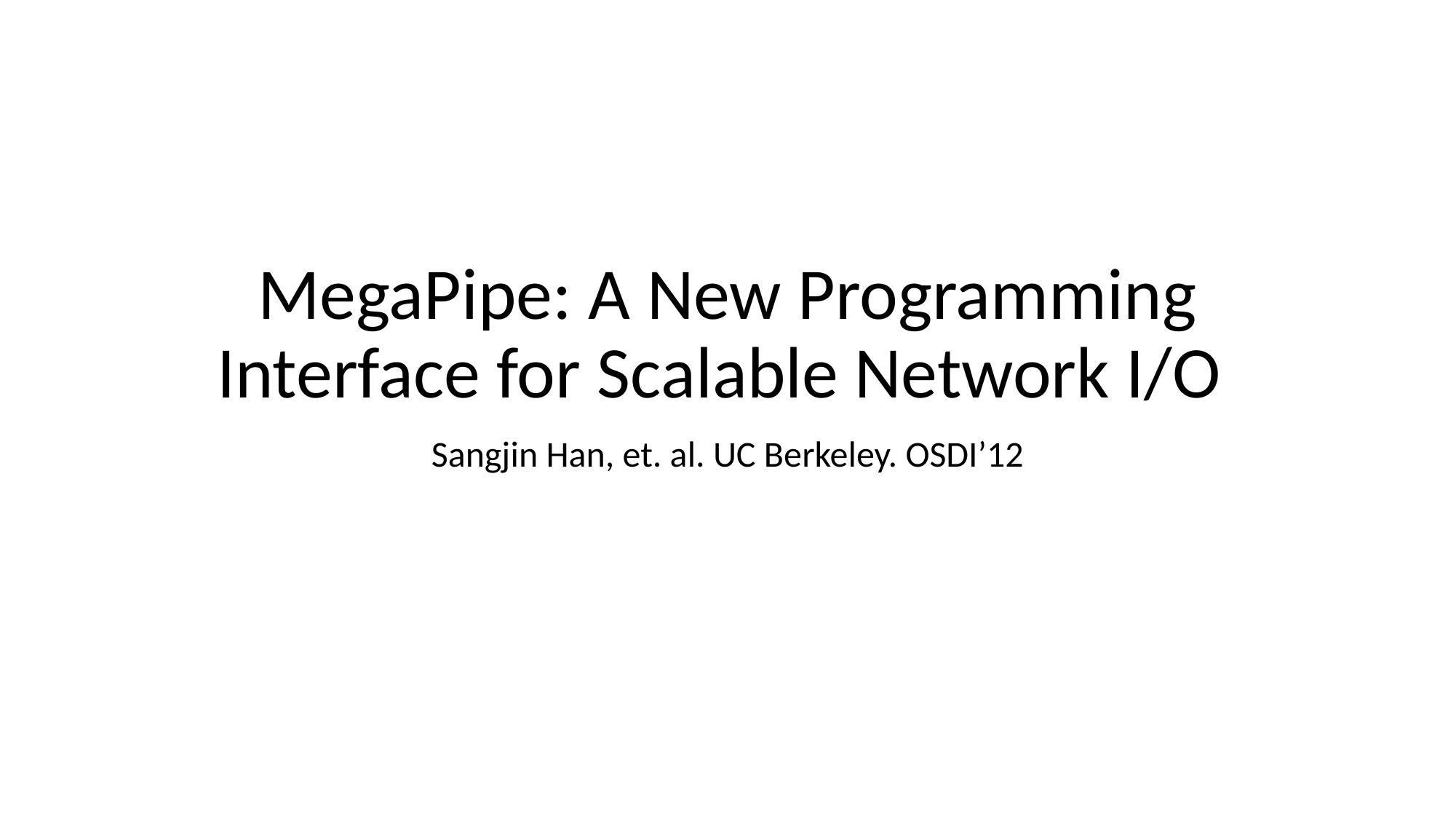

# MegaPipe: A New Programming Interface for Scalable Network I/O
Sangjin Han, et. al. UC Berkeley. OSDI’12